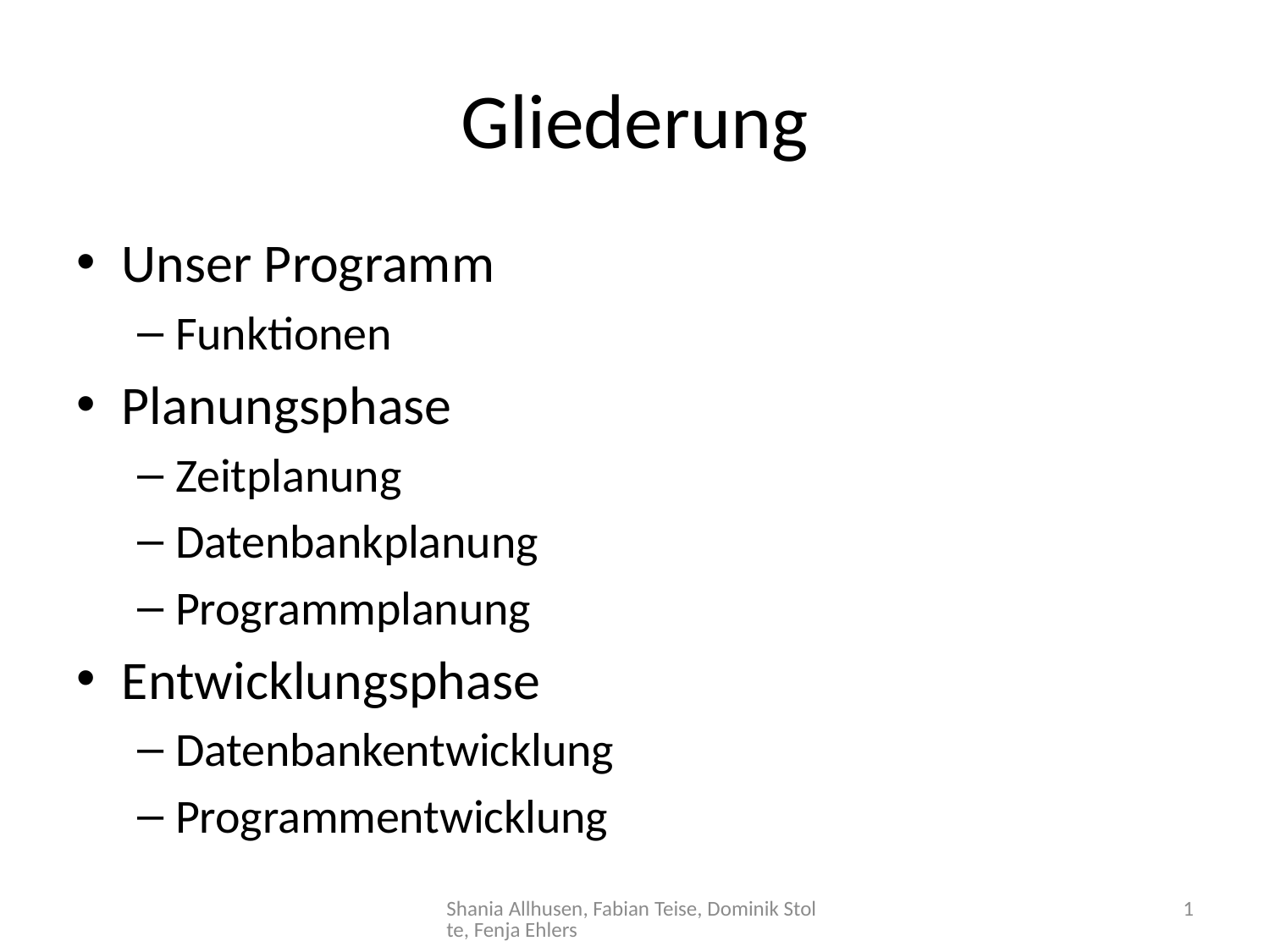

# Gliederung
Unser Programm
Funktionen
Planungsphase
Zeitplanung
Datenbankplanung
Programmplanung
Entwicklungsphase
Datenbankentwicklung
Programmentwicklung

Shania Allhusen, Fabian Teise, Dominik Stolte, Fenja Ehlers
1